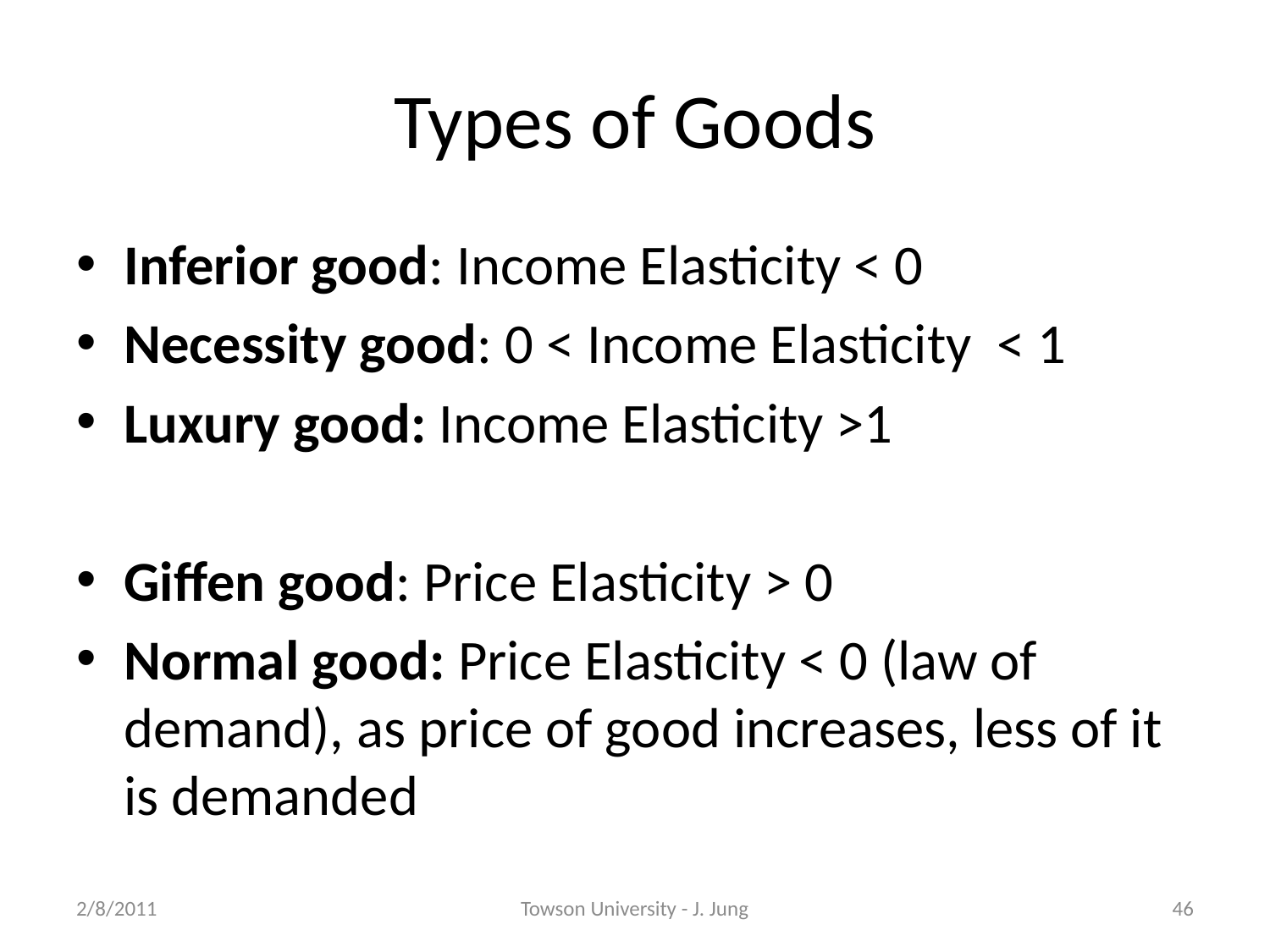

# Types of Goods
Inferior good: Income Elasticity < 0
Necessity good: 0 < Income Elasticity  < 1
Luxury good: Income Elasticity >1

Giffen good: Price Elasticity > 0
Normal good: Price Elasticity < 0 (law of demand), as price of good increases, less of it is demanded
2/8/2011
Towson University - J. Jung
46